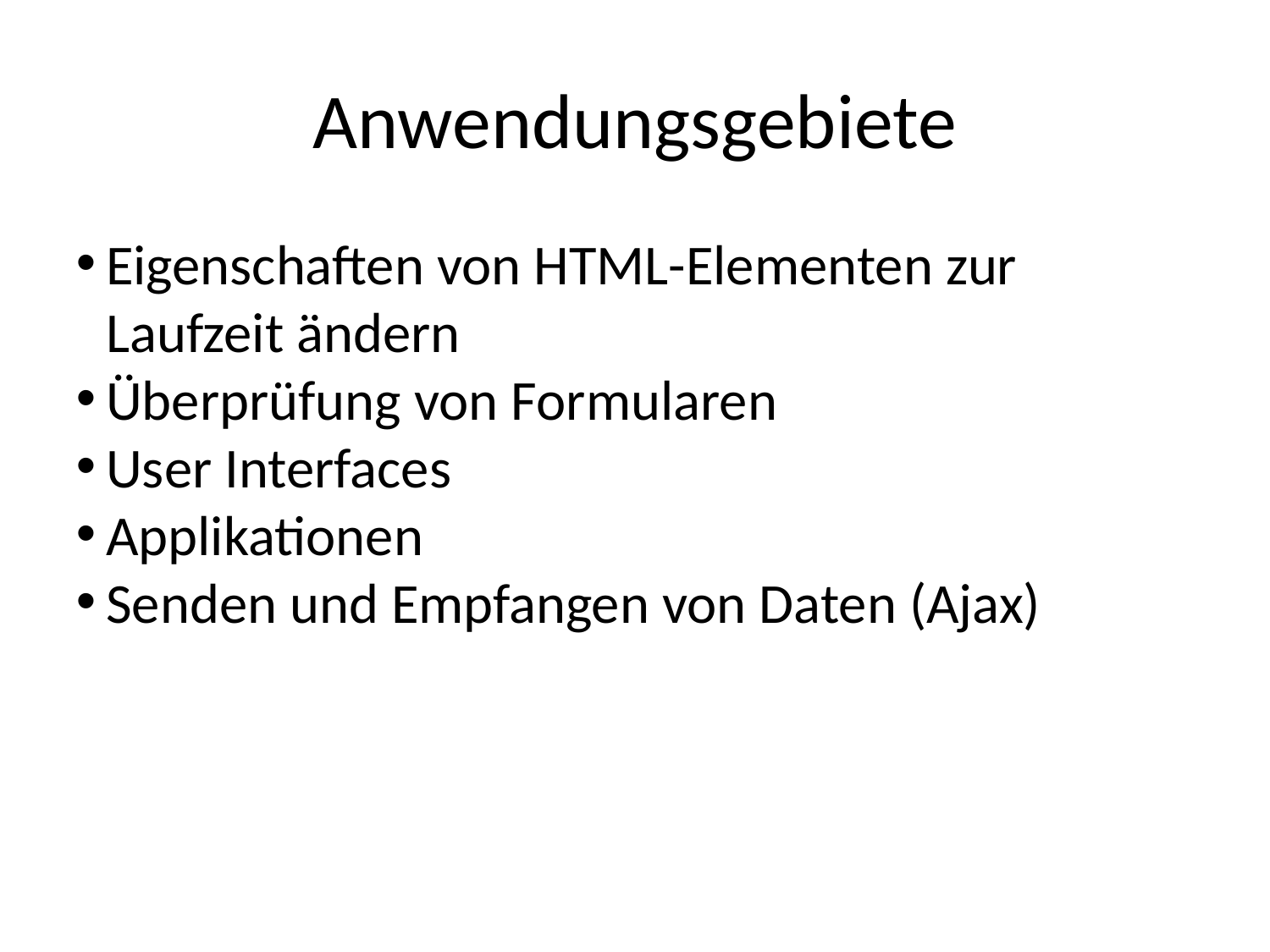

Anwendungsgebiete
Eigenschaften von HTML-Elementen zur Laufzeit ändern
Überprüfung von Formularen
User Interfaces
Applikationen
Senden und Empfangen von Daten (Ajax)